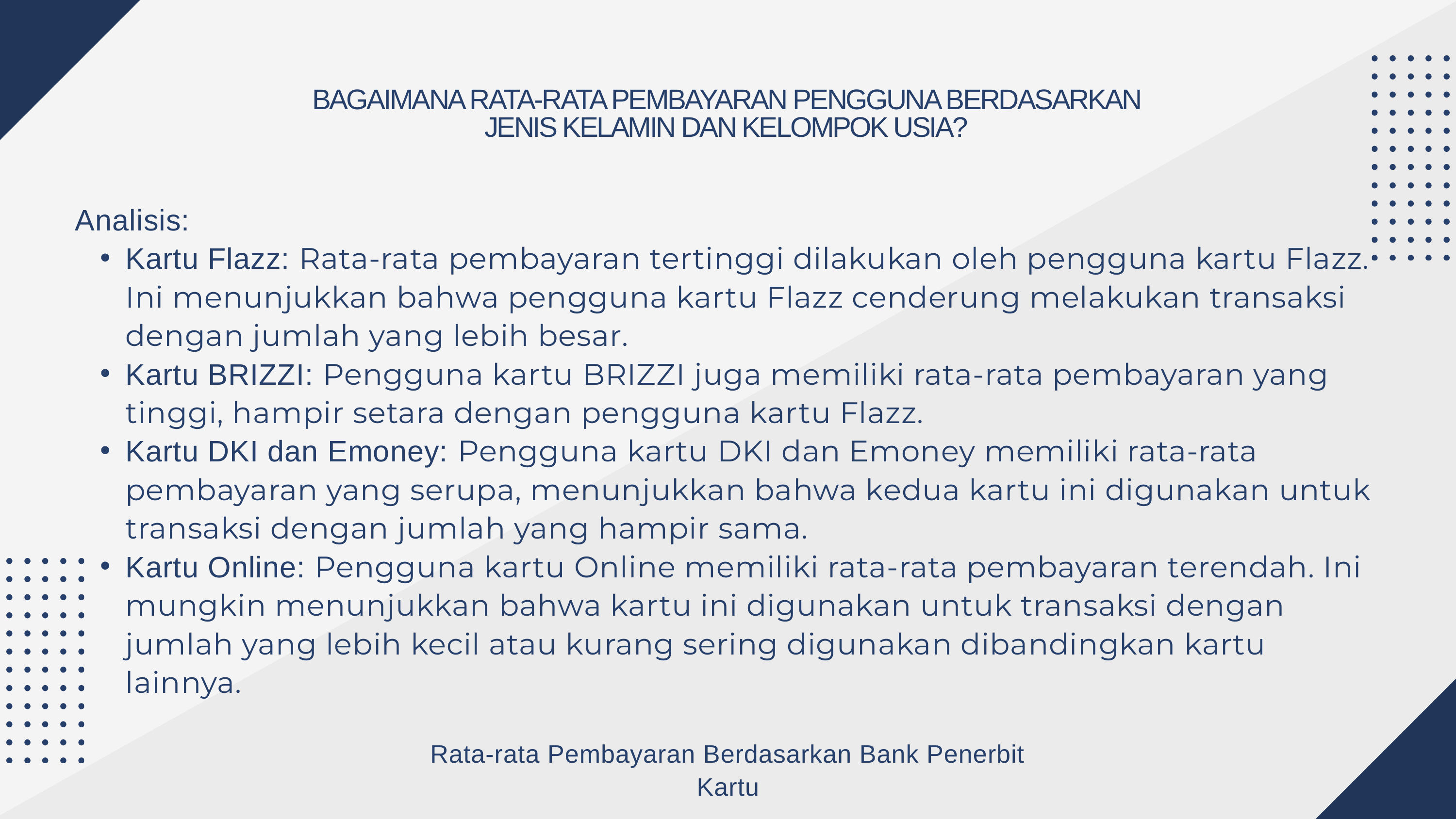

BAGAIMANA RATA-RATA PEMBAYARAN PENGGUNA BERDASARKAN JENIS KELAMIN DAN KELOMPOK USIA?
Analisis:
Kartu Flazz: Rata-rata pembayaran tertinggi dilakukan oleh pengguna kartu Flazz. Ini menunjukkan bahwa pengguna kartu Flazz cenderung melakukan transaksi dengan jumlah yang lebih besar.
Kartu BRIZZI: Pengguna kartu BRIZZI juga memiliki rata-rata pembayaran yang tinggi, hampir setara dengan pengguna kartu Flazz.
Kartu DKI dan Emoney: Pengguna kartu DKI dan Emoney memiliki rata-rata pembayaran yang serupa, menunjukkan bahwa kedua kartu ini digunakan untuk transaksi dengan jumlah yang hampir sama.
Kartu Online: Pengguna kartu Online memiliki rata-rata pembayaran terendah. Ini mungkin menunjukkan bahwa kartu ini digunakan untuk transaksi dengan jumlah yang lebih kecil atau kurang sering digunakan dibandingkan kartu lainnya.

Rata-rata Pembayaran Berdasarkan Bank Penerbit Kartu